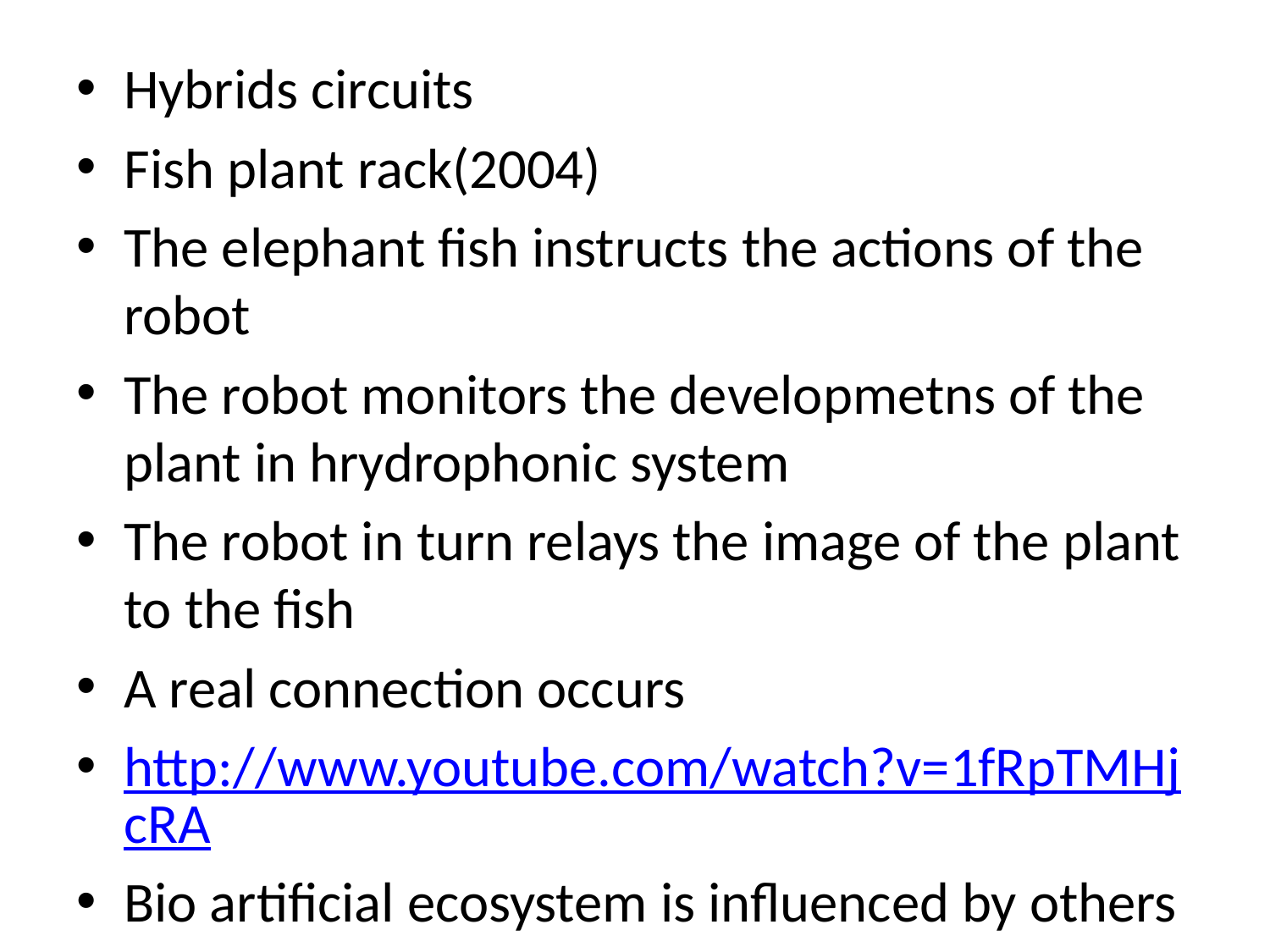

Hybrids circuits
Fish plant rack(2004)
The elephant fish instructs the actions of the robot
The robot monitors the developmetns of the plant in hrydrophonic system
The robot in turn relays the image of the plant to the fish
A real connection occurs
http://www.youtube.com/watch?v=1fRpTMHjcRA
Bio artificial ecosystem is influenced by others